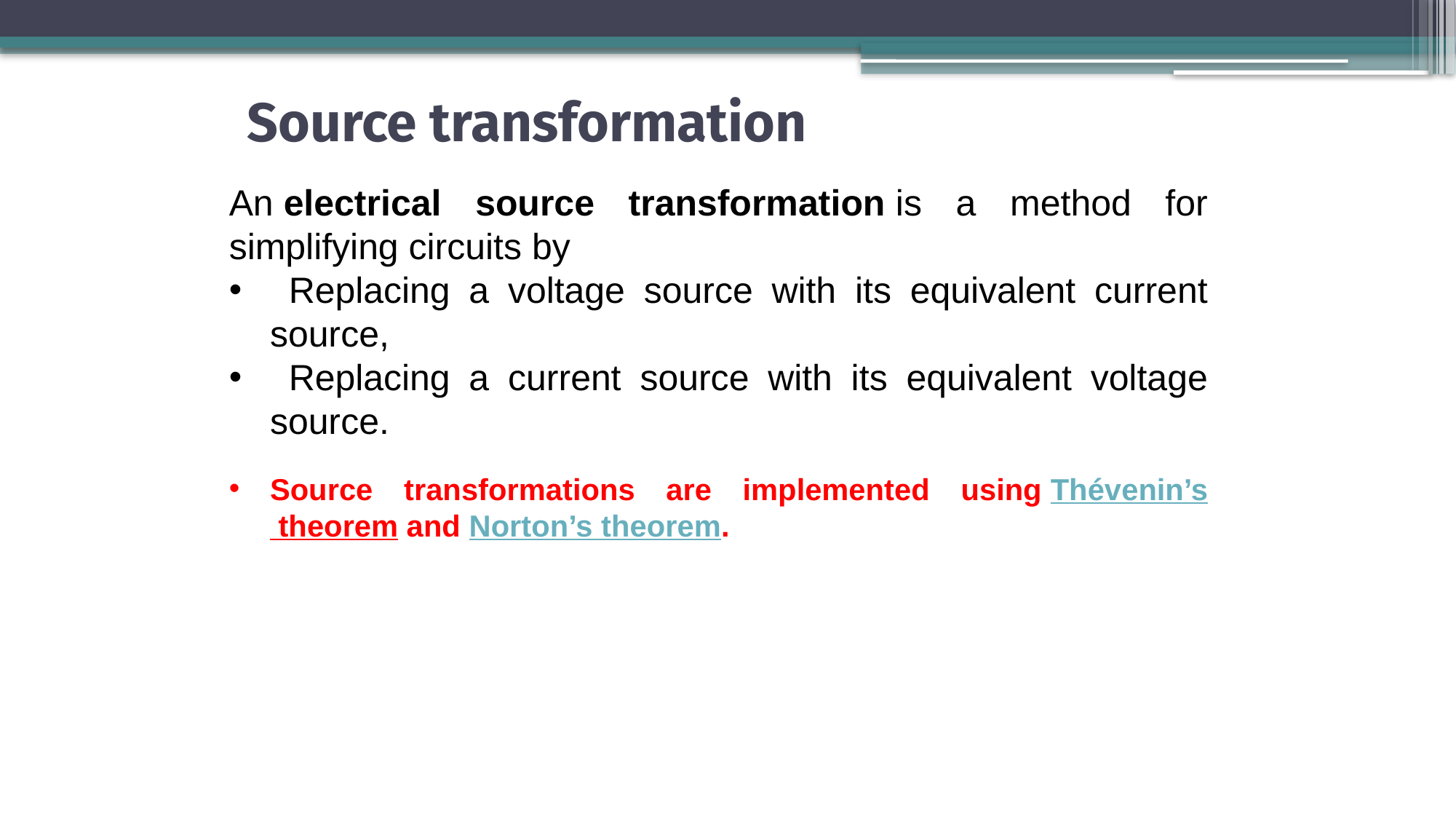

Source transformation
An electrical source transformation is a method for simplifying circuits by
 Replacing a voltage source with its equivalent current source,
 Replacing a current source with its equivalent voltage source.
Source transformations are implemented using Thévenin’s theorem and Norton’s theorem.